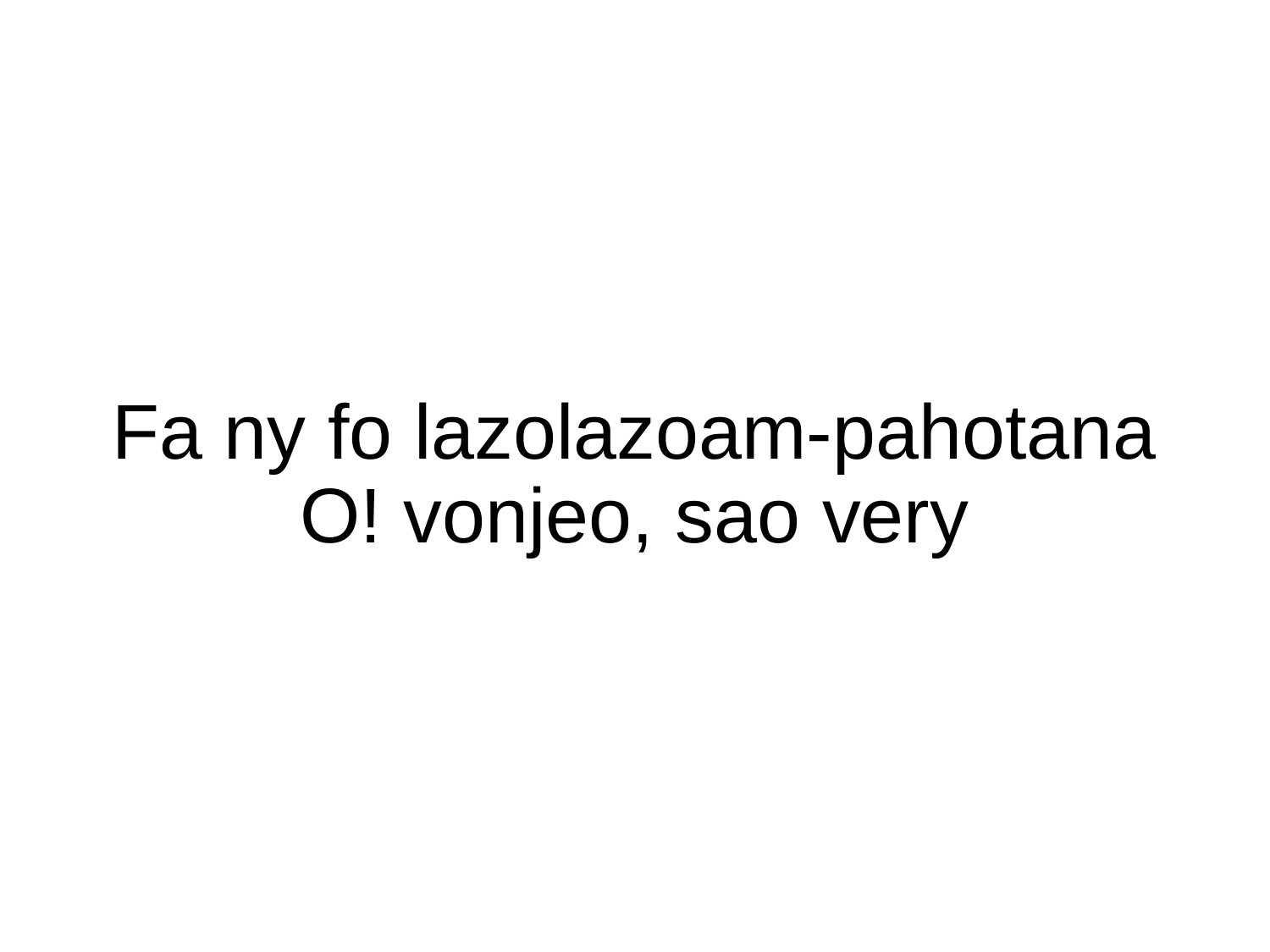

Fa ny fo lazolazoam-pahotana
O! vonjeo, sao very